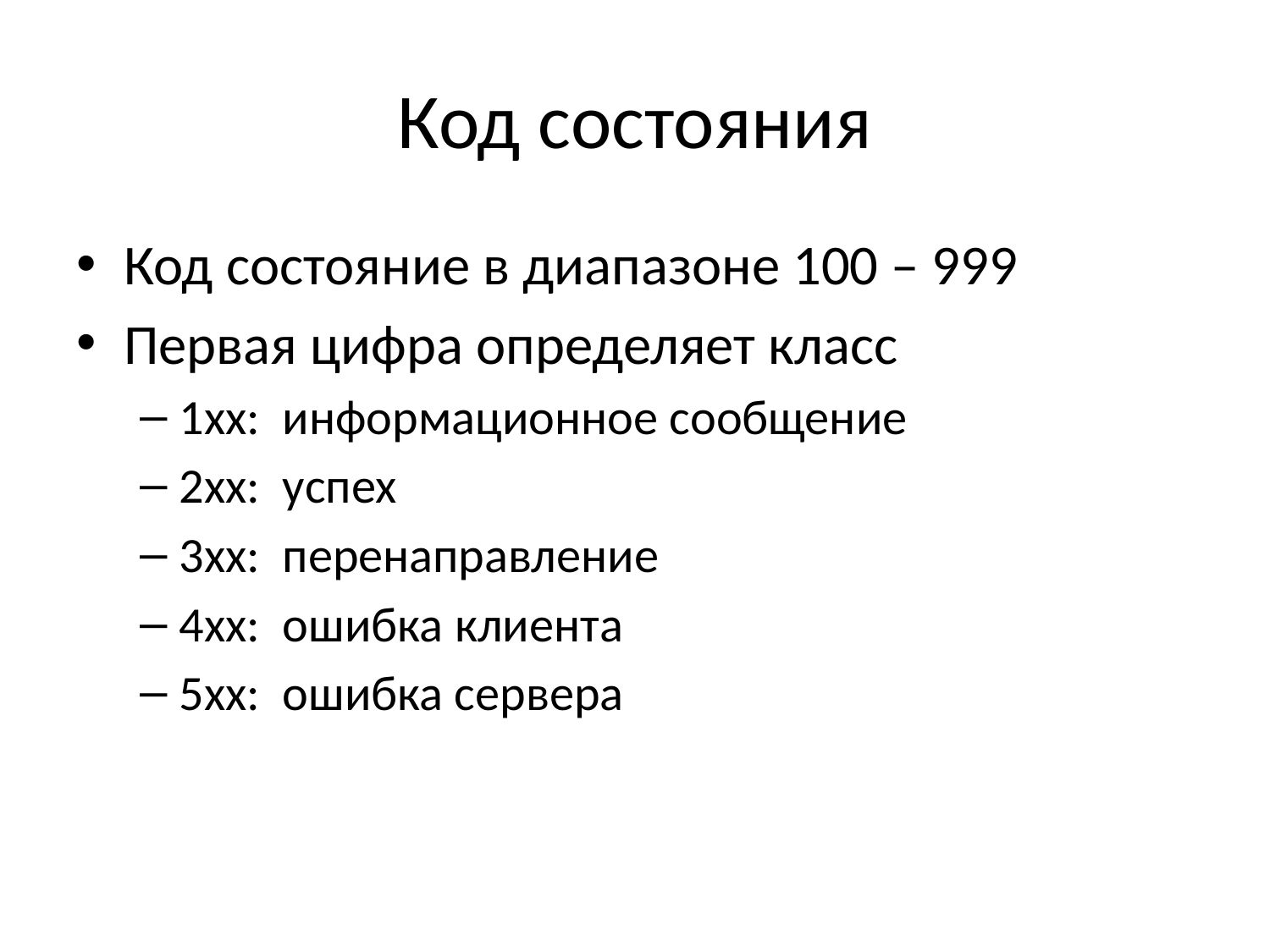

# Код состояния
Код состояние в диапазоне 100 – 999
Первая цифра определяет класс
1xx:  информационное сообщение
2хх:  успех
3хх:  перенаправление
4хх:  ошибка клиента
5хх:  ошибка сервера